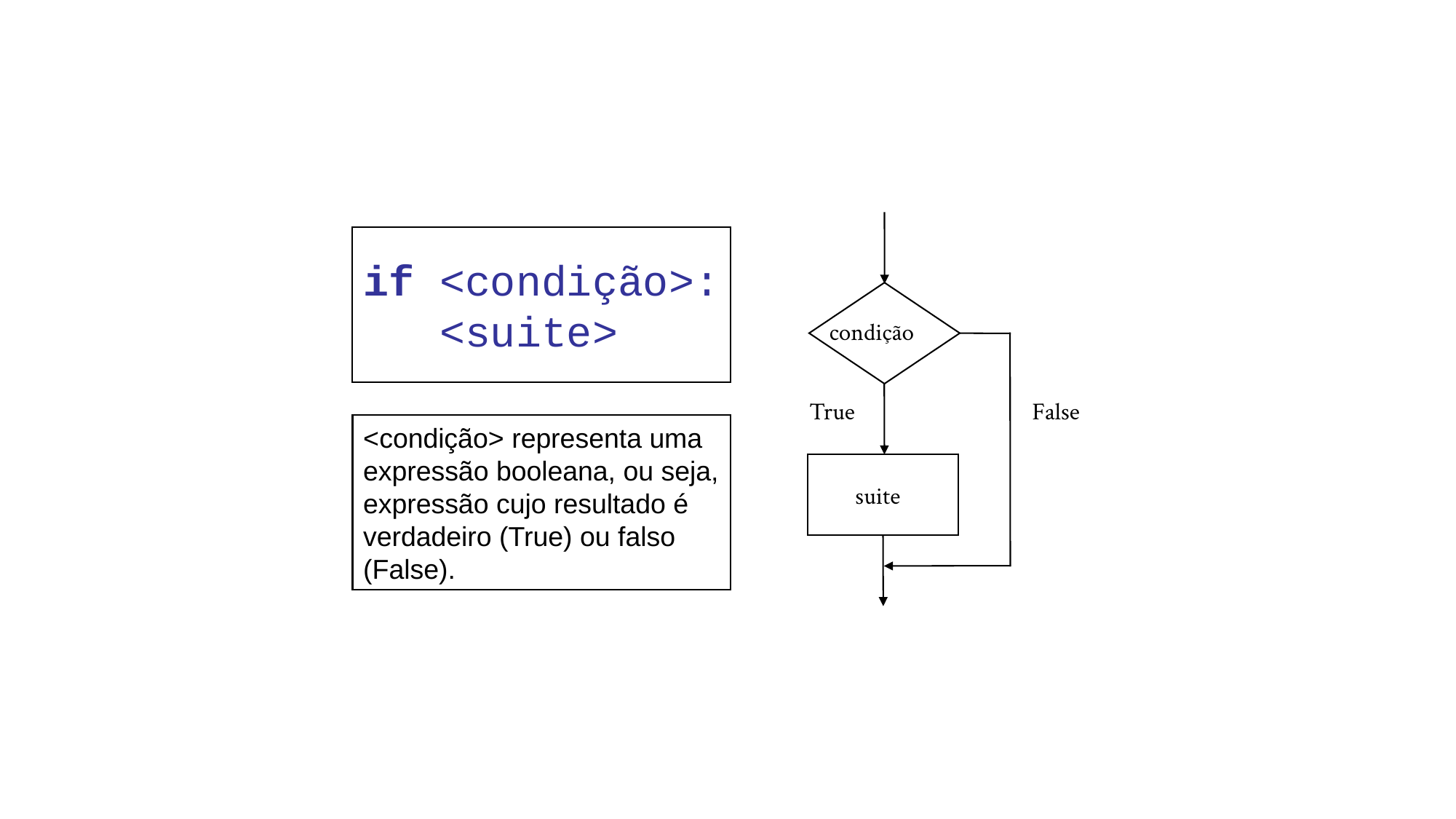

condição

True

suite

False

if <condição>:
   <suite>
<condição> representa uma expressão booleana, ou seja, expressão cujo resultado é verdadeiro (True) ou falso (False).